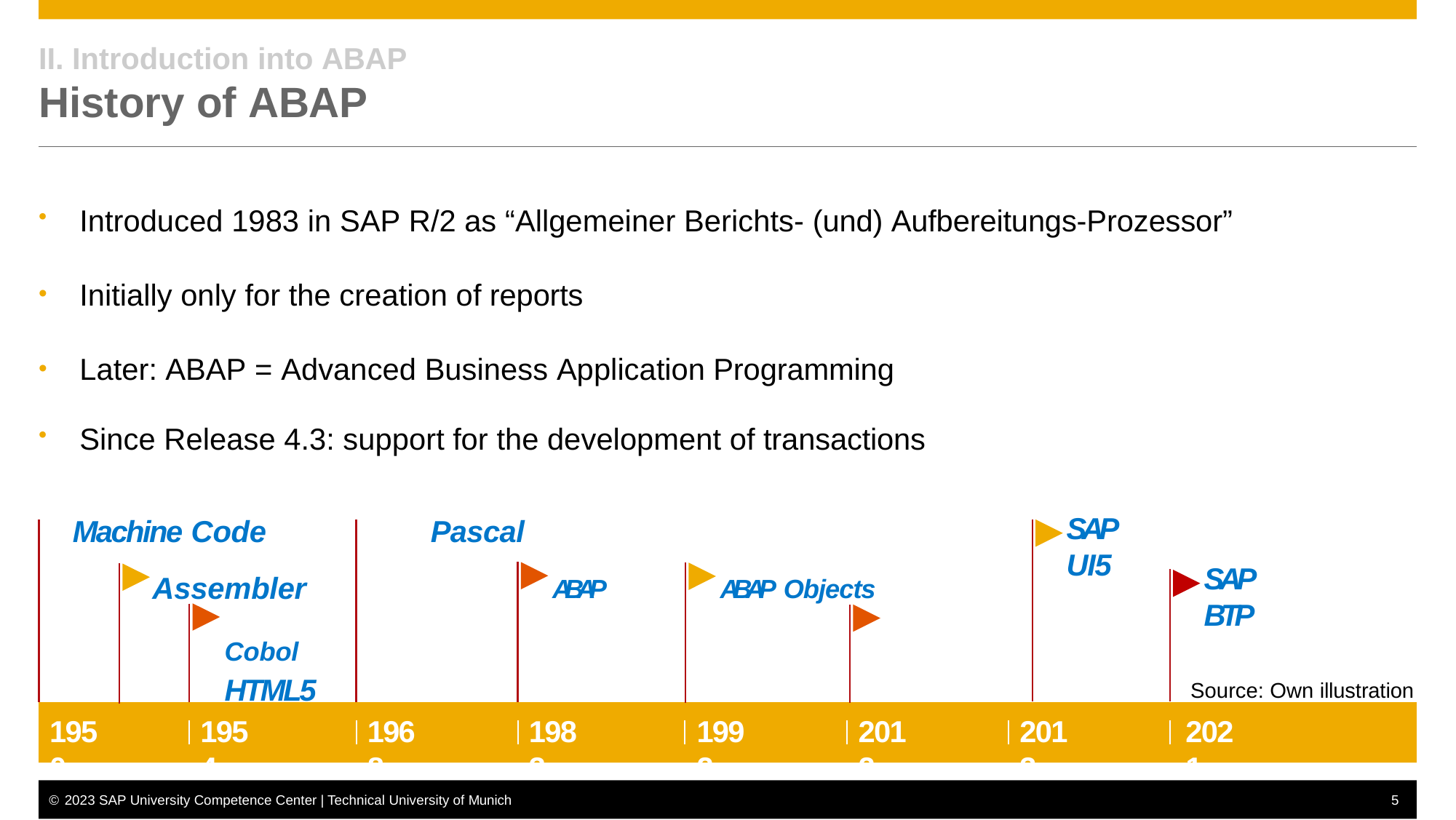

II. Introduction into ABAP
# History of ABAP
Introduced 1983 in SAP R/2 as “Allgemeiner Berichts- (und) Aufbereitungs-Prozessor”

Initially only for the creation of reports

Later: ABAP = Advanced Business Application Programming
Since Release 4.3: support for the development of transactions

Machine Code	Pascal
SAP UI5

Assembler	ABAP	ABAP Objects
Cobol	HTML5
SAP BTP

Source: Own illustration
1950
1954
1968
1983
1992
2012
2013
2021
© 2023 SAP University Competence Center | Technical University of Munich
5